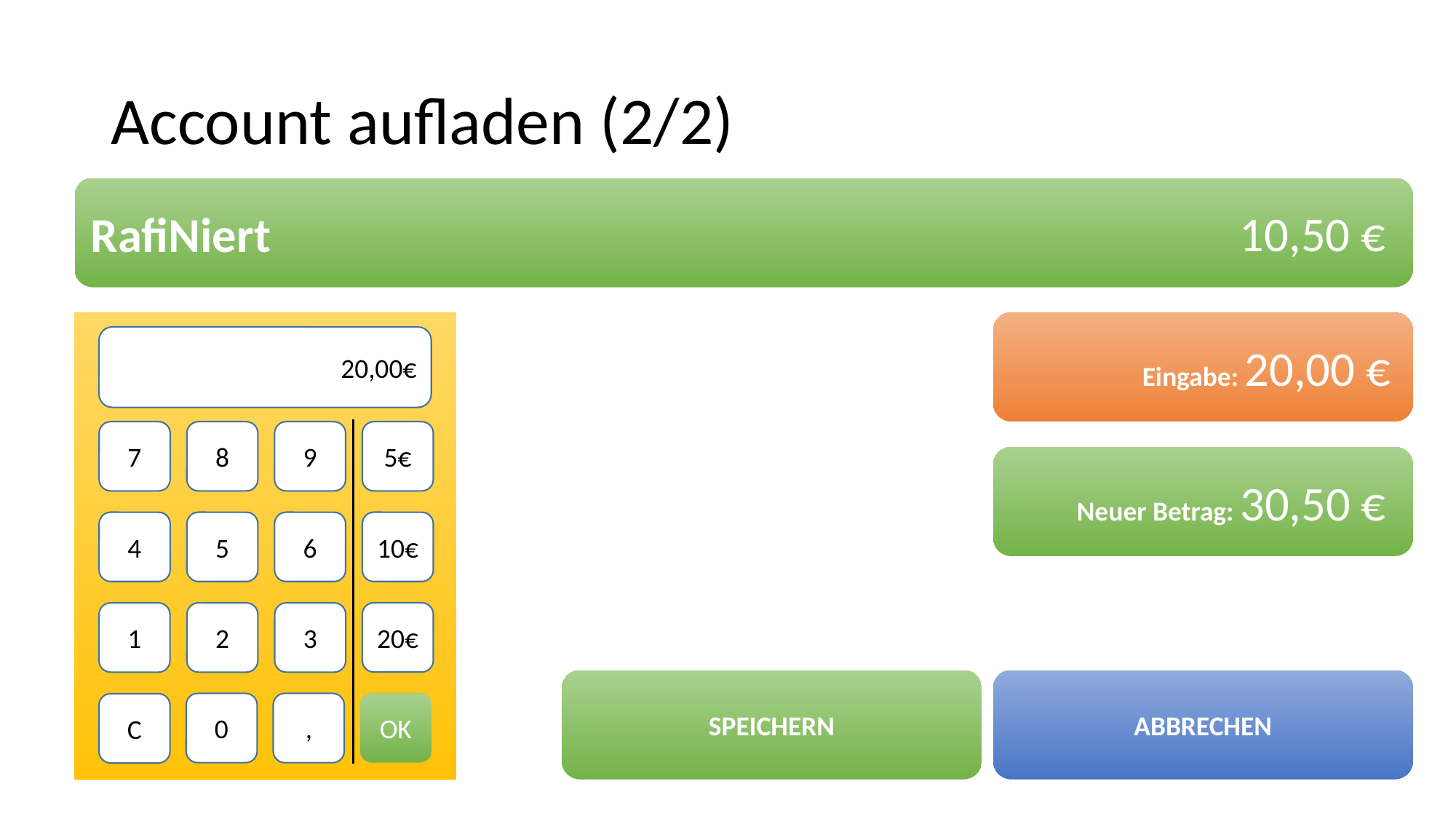

# Account aufladen (2/2)
RafiNiert
10,50 €
10,50 €

20,00€
7
8
9
5€
4
5
6
10€
20€
1
2
3
0
,
OK
C
Eingabe: 20,00 €
Neuer Betrag: 30,50 €
SPEICHERN
ABBRECHEN